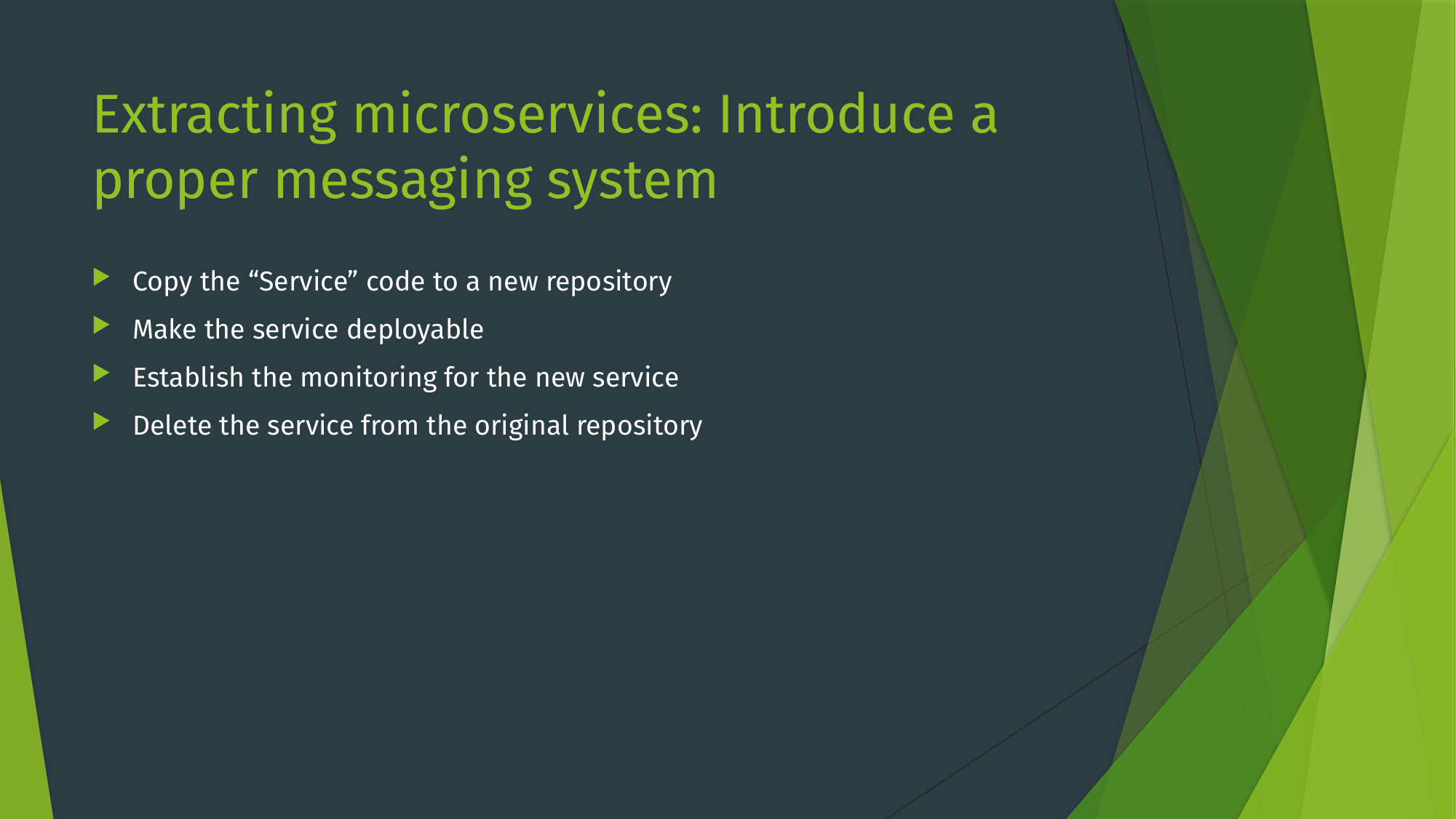

# Extracting microservices: Introduce a proper messaging system
Copy the “Service” code to a new repository
Make the service deployable
Establish the monitoring for the new service
Delete the service from the original repository